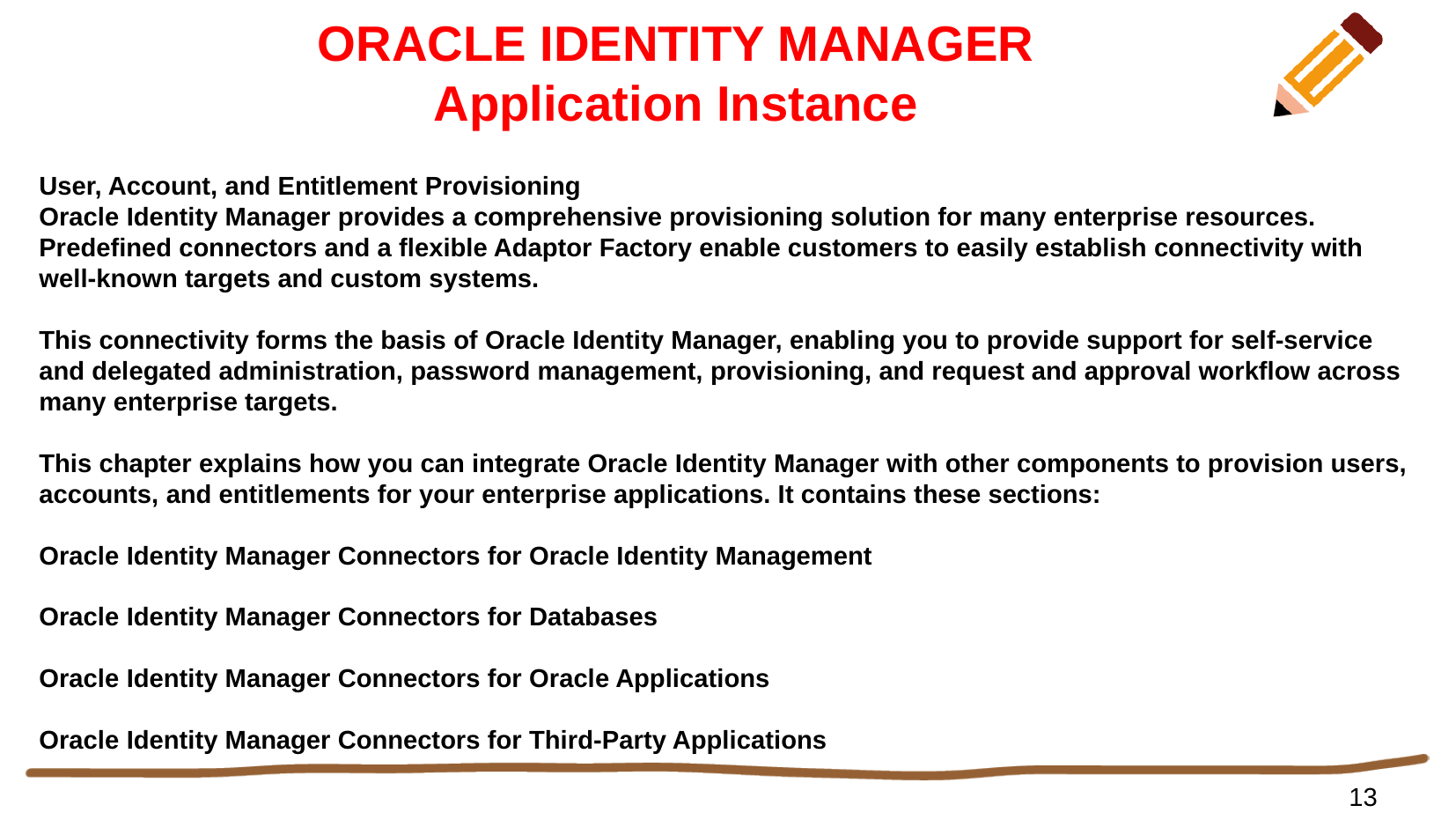

# ORACLE IDENTITY MANAGER Application Instance
User, Account, and Entitlement Provisioning
Oracle Identity Manager provides a comprehensive provisioning solution for many enterprise resources. Predefined connectors and a flexible Adaptor Factory enable customers to easily establish connectivity with well-known targets and custom systems.

This connectivity forms the basis of Oracle Identity Manager, enabling you to provide support for self-service and delegated administration, password management, provisioning, and request and approval workflow across many enterprise targets.

This chapter explains how you can integrate Oracle Identity Manager with other components to provision users, accounts, and entitlements for your enterprise applications. It contains these sections:

Oracle Identity Manager Connectors for Oracle Identity Management

Oracle Identity Manager Connectors for Databases

Oracle Identity Manager Connectors for Oracle Applications

Oracle Identity Manager Connectors for Third-Party Applications
13